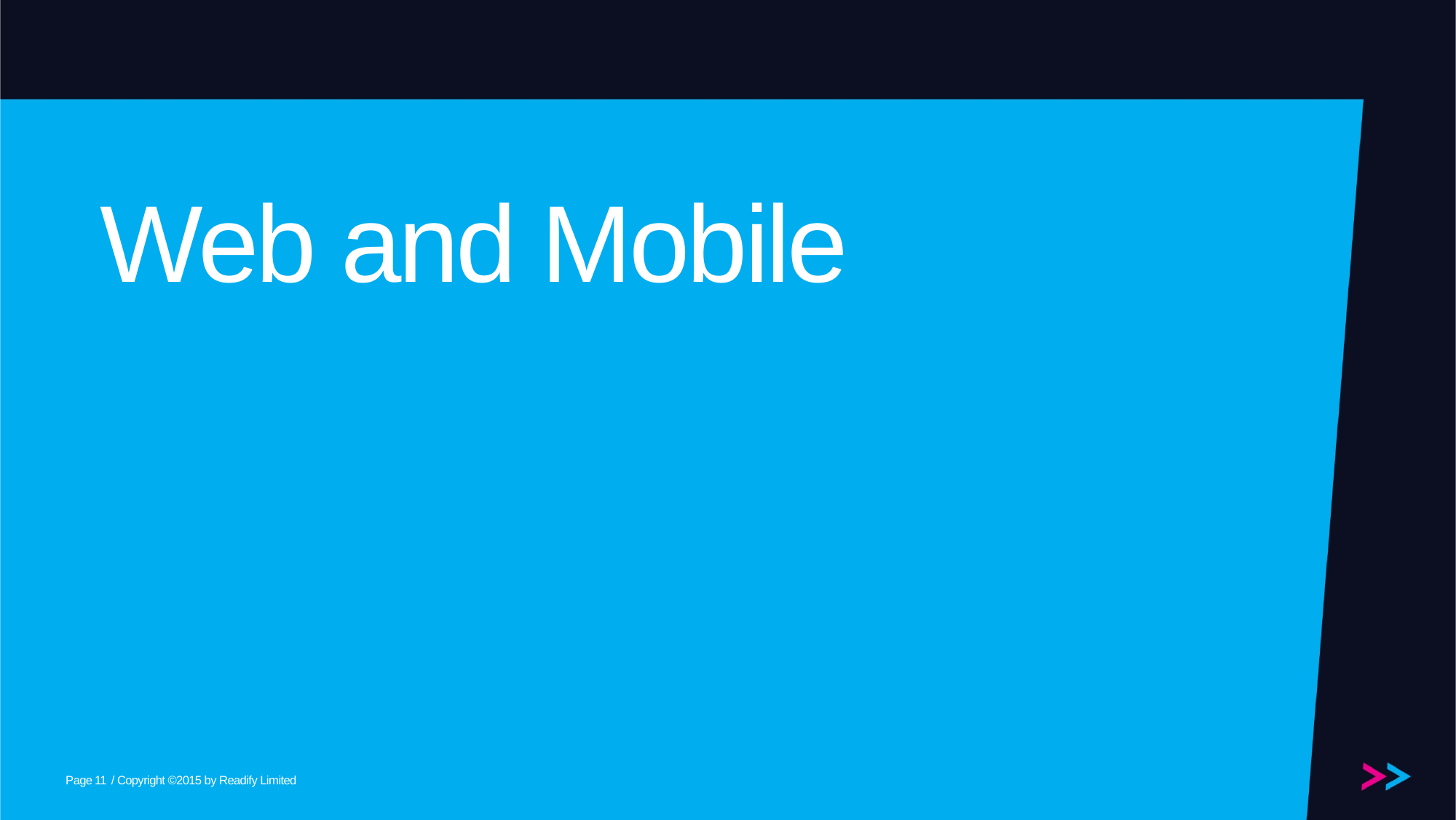

# Web and Mobile

11
/ Copyright ©2015 by Readify Limited